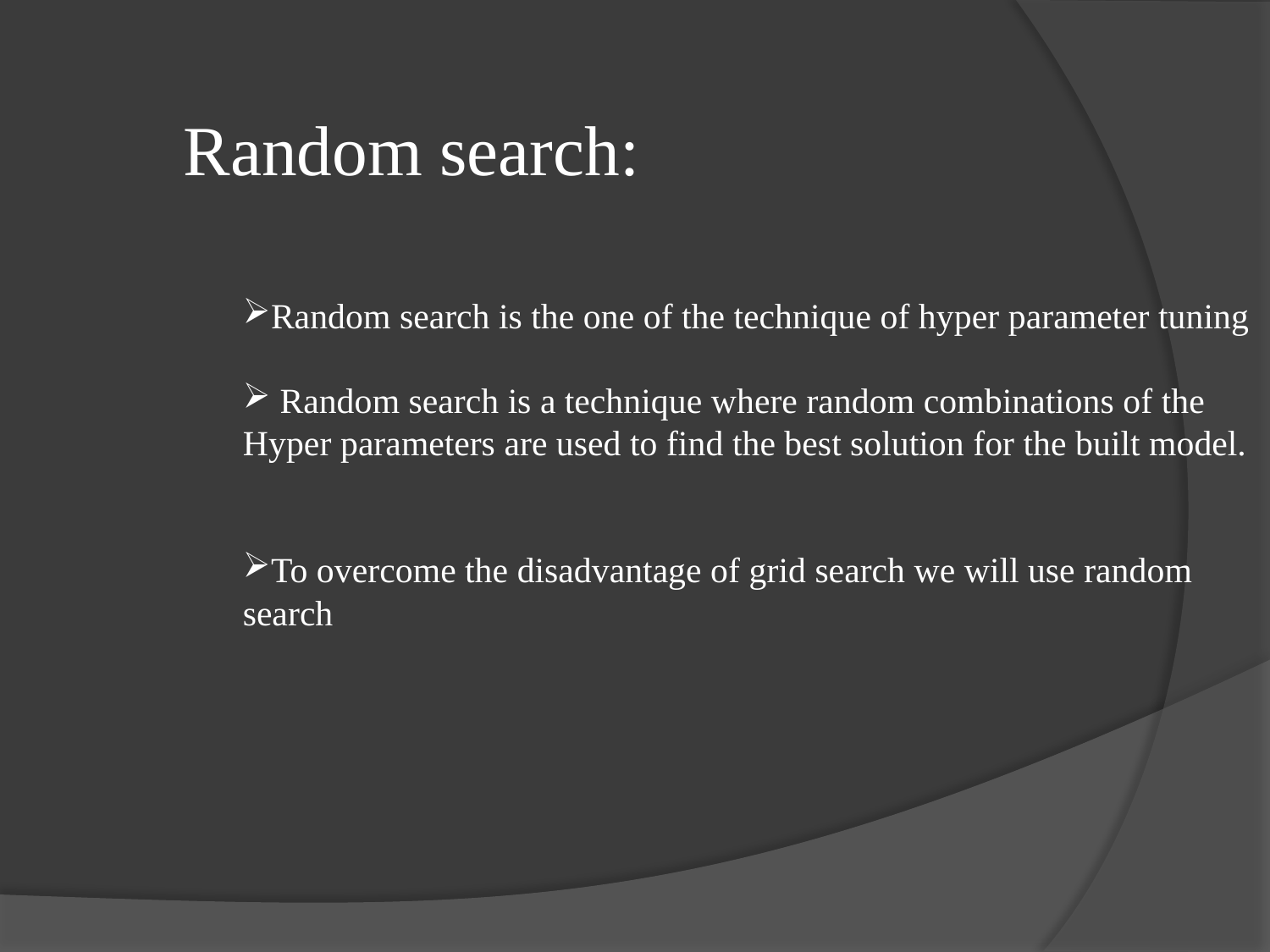

Random search:
Random search is the one of the technique of hyper parameter tuning

 Random search is a technique where random combinations of the
Hyper parameters are used to find the best solution for the built model.

To overcome the disadvantage of grid search we will use random
search